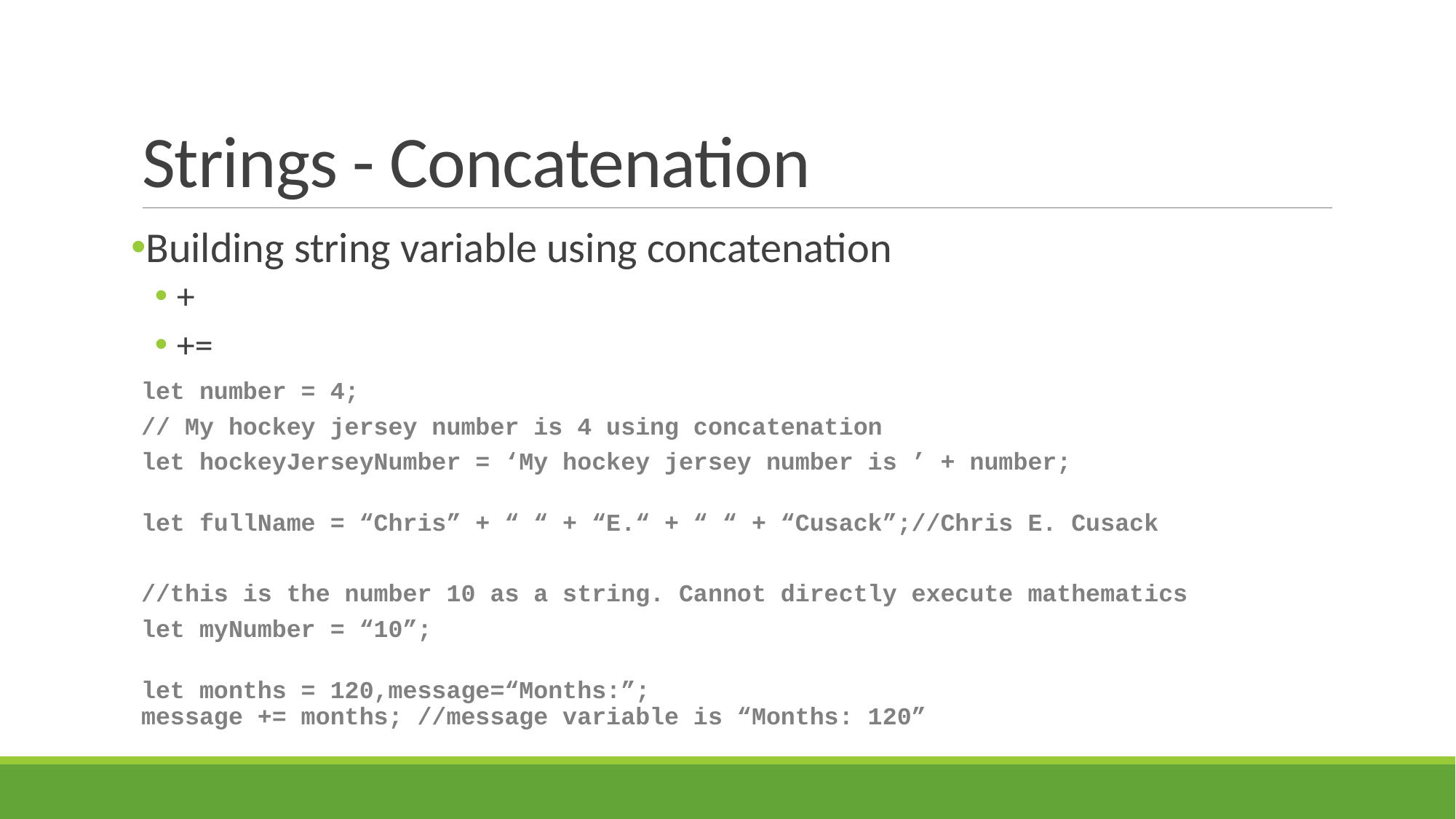

# Strings - Concatenation
Building string variable using concatenation
+
+=

let number = 4;
// My hockey jersey number is 4 using concatenation
let hockeyJerseyNumber = ‘My hockey jersey number is ’ + number;
let fullName = “Chris” + “ “ + “E.“ + “ “ + “Cusack”;//Chris E. Cusack

//this is the number 10 as a string. Cannot directly execute mathematics
let myNumber = “10”;
let months = 120,message=“Months:”;
message += months; //message variable is “Months: 120”